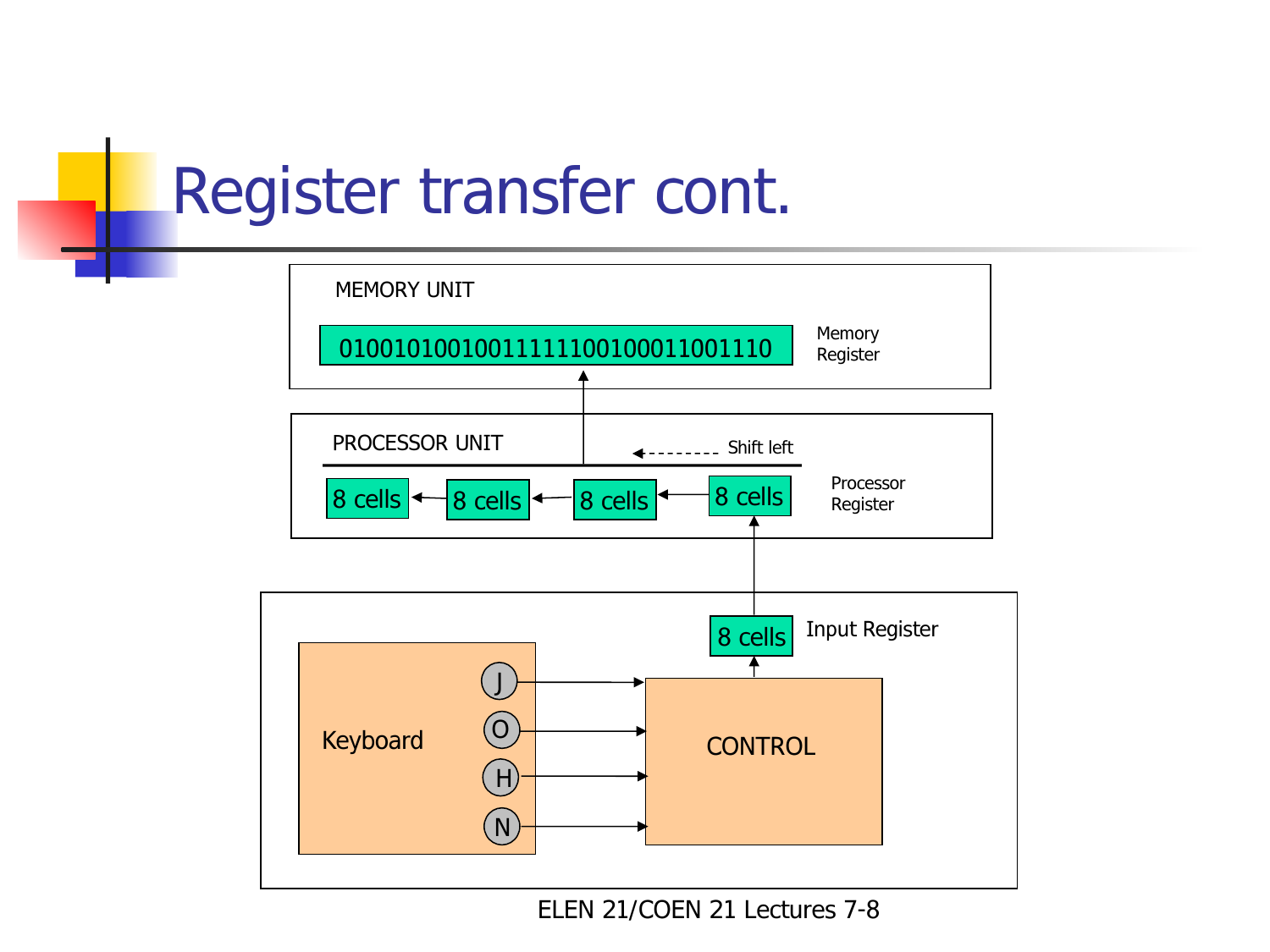

# Register transfer cont.

MEMORY UNIT

Memory Register

01001010010011111100100011001110

PROCESSOR UNIT
Shift left

Processor Register
8 cells

8 cells

8 cells
8 cells

Input Register
8 cells

J

O

Keyboard
CONTROL

H

N

ELEN 21/COEN 21 Lectures 7-8